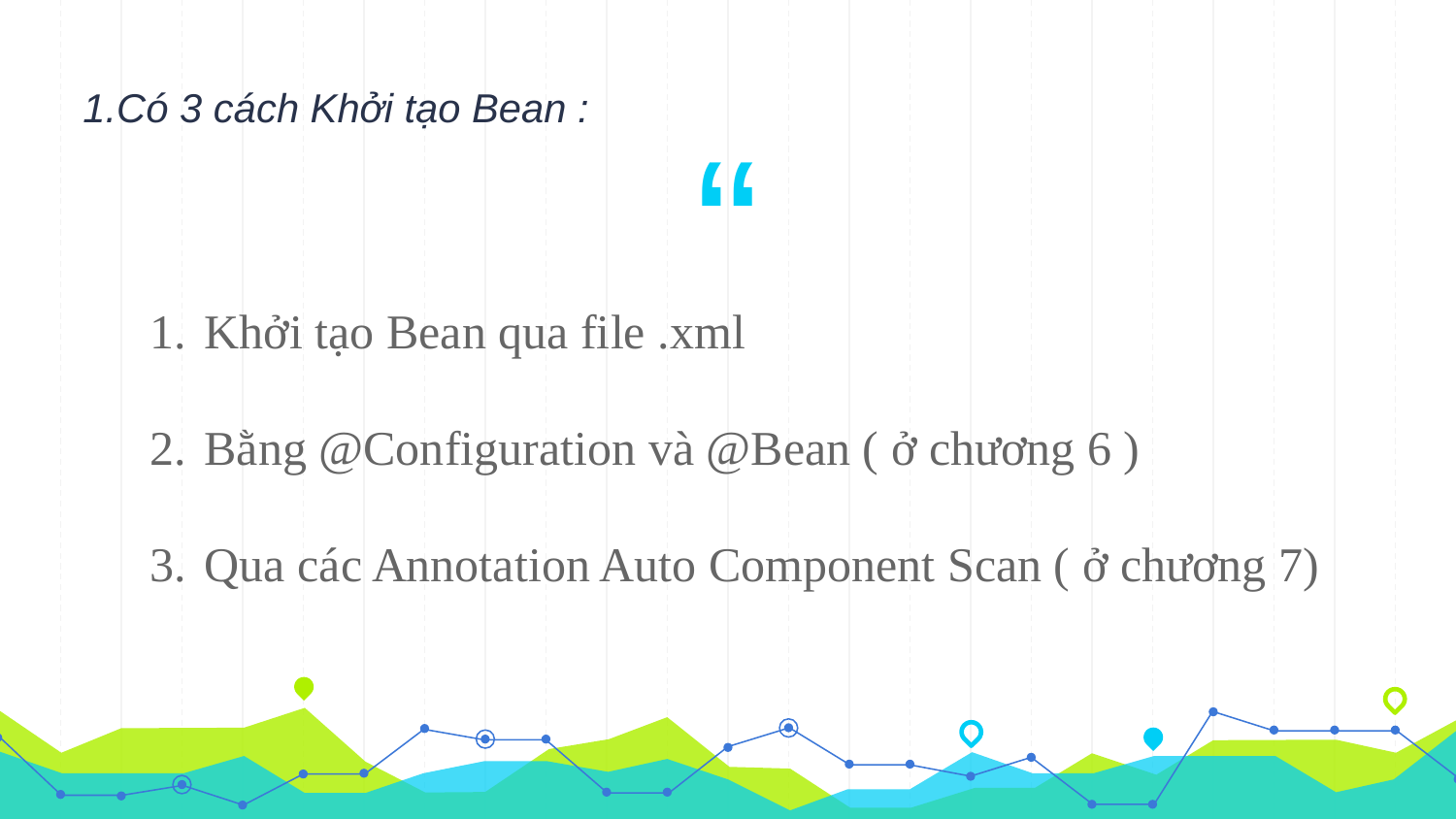

1.Có 3 cách Khởi tạo Bean :

Khởi tạo Bean qua file .xml
Bằng @Configuration và @Bean ( ở chương 6 )
Qua các Annotation Auto Component Scan ( ở chương 7)